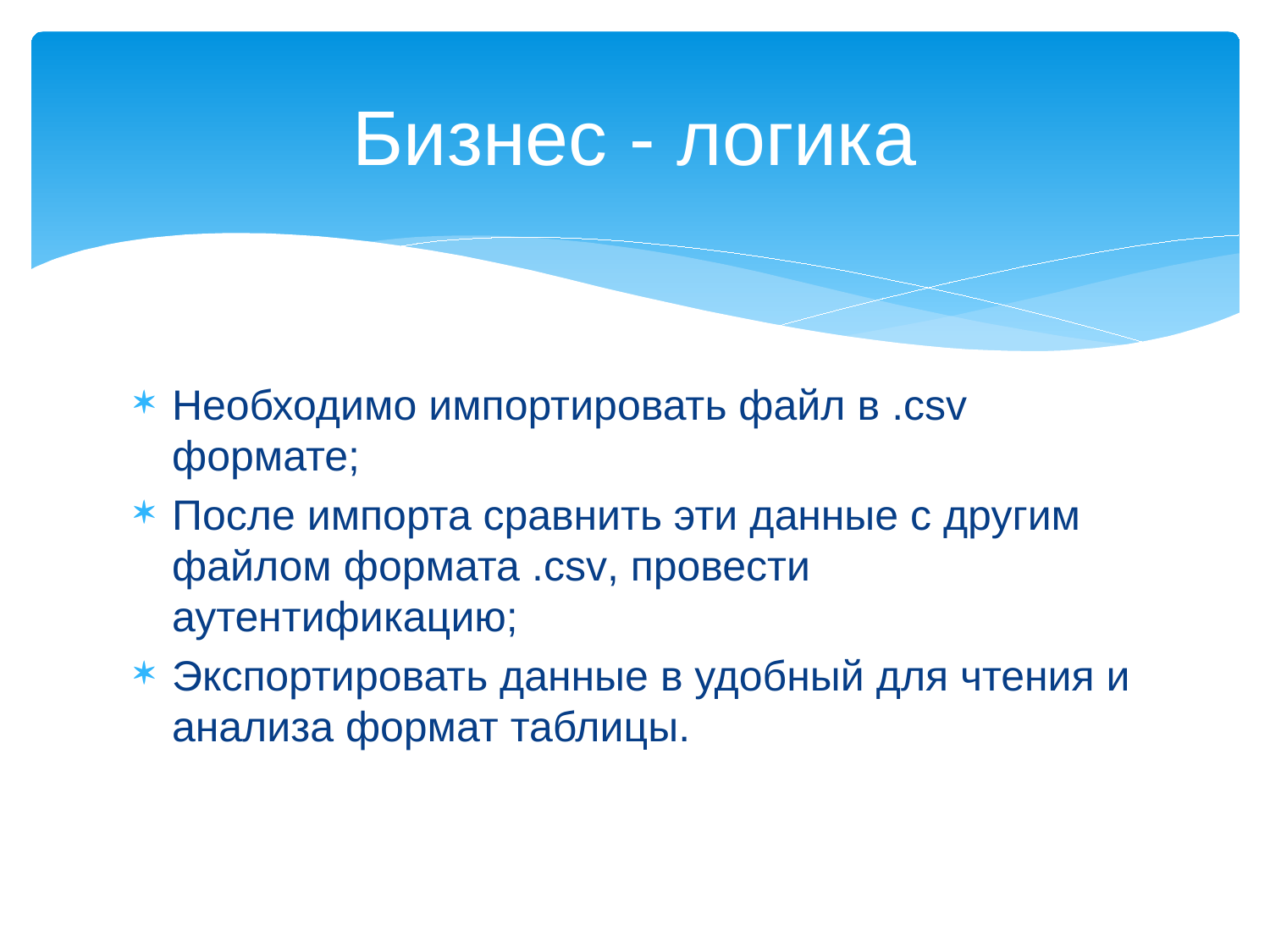

# Бизнес - логика
Необходимо импортировать файл в .csv формате;
После импорта сравнить эти данные с другим файлом формата .csv, провести аутентификацию;
Экспортировать данные в удобный для чтения и анализа формат таблицы.